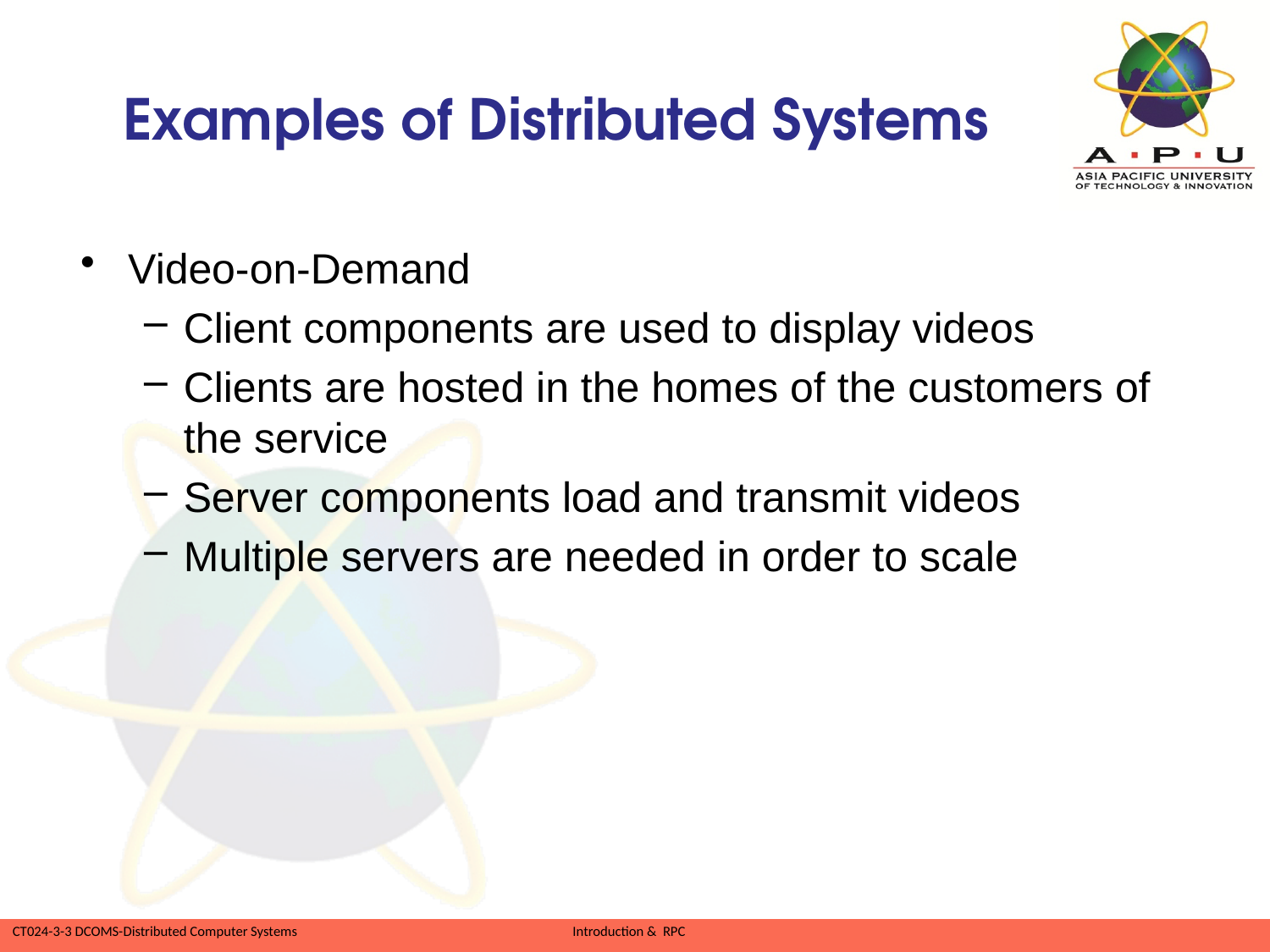

# Examples of Distributed Systems
Video-on-Demand
Client components are used to display videos
Clients are hosted in the homes of the customers of the service
Server components load and transmit videos
Multiple servers are needed in order to scale